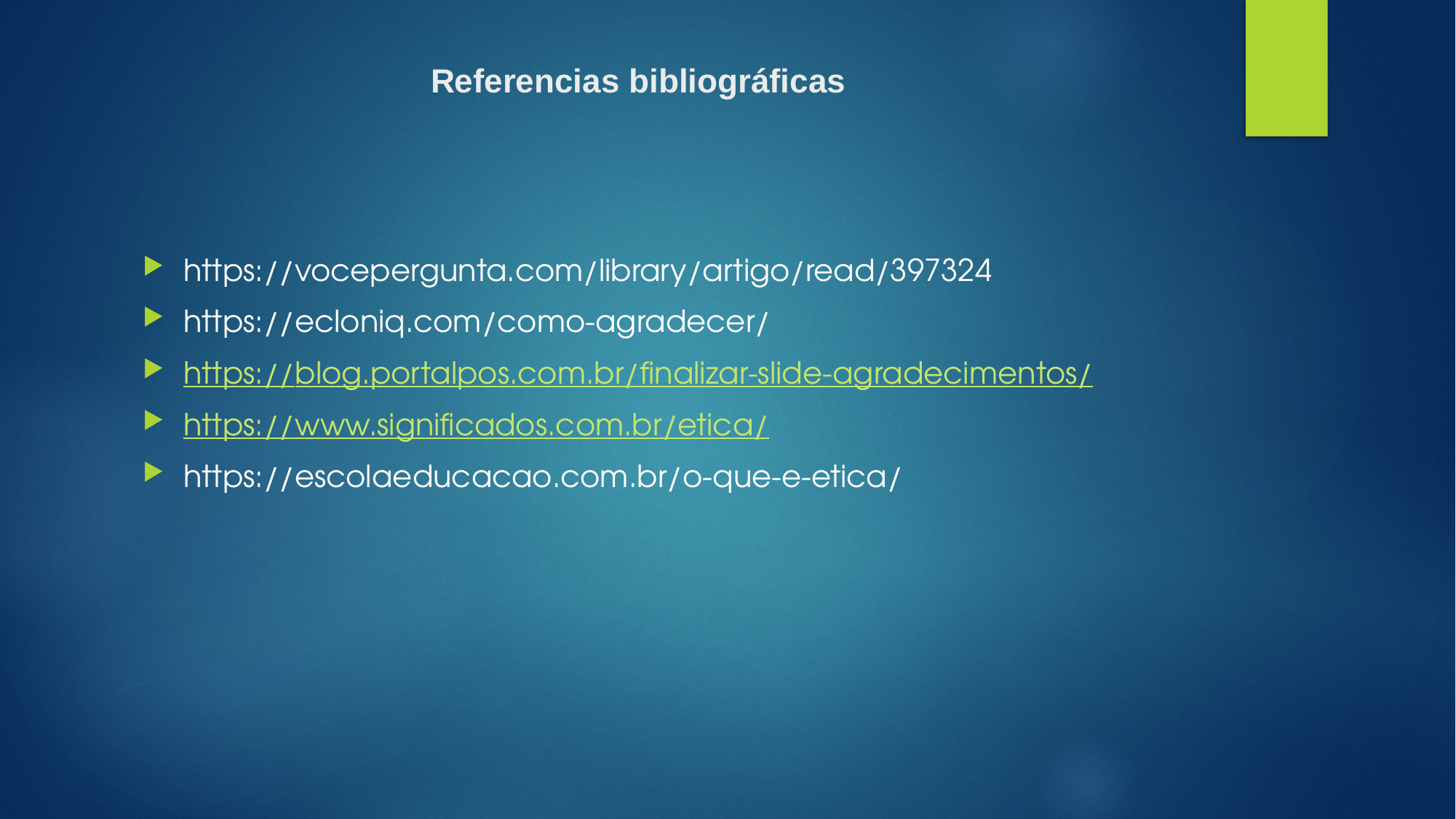

# Referencias bibliográficas
https://vocepergunta.com/library/artigo/read/397324
https://ecloniq.com/como-agradecer/
https://blog.portalpos.com.br/finalizar-slide-agradecimentos/
https://www.significados.com.br/etica/
https://escolaeducacao.com.br/o-que-e-etica/